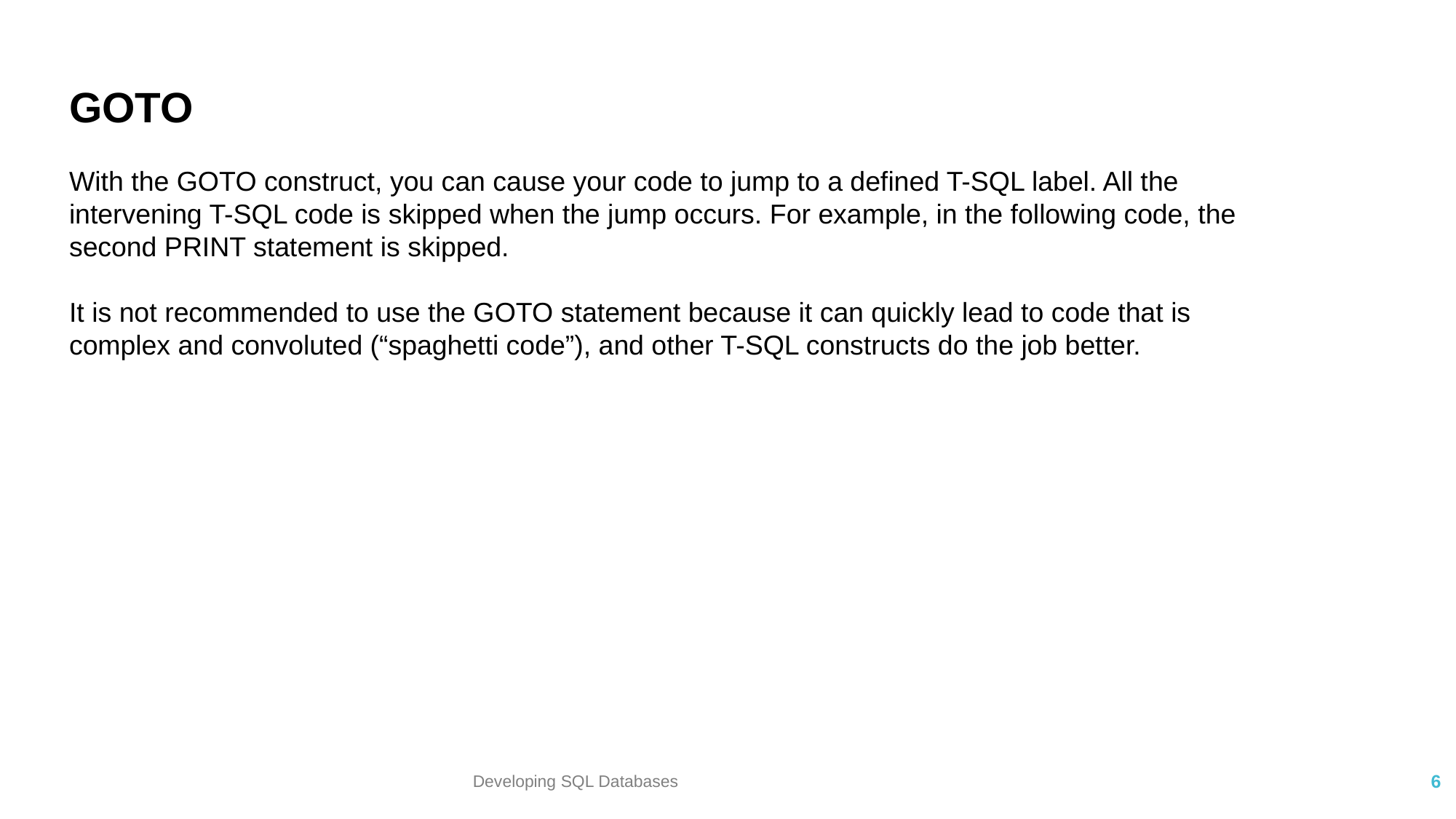

GOTO

With the GOTO construct, you can cause your code to jump to a defined T-SQL label. All the intervening T-SQL code is skipped when the jump occurs. For example, in the following code, the second PRINT statement is skipped.

It is not recommended to use the GOTO statement because it can quickly lead to code that is complex and convoluted (“spaghetti code”), and other T-SQL constructs do the job better.
Developing SQL Databases
6